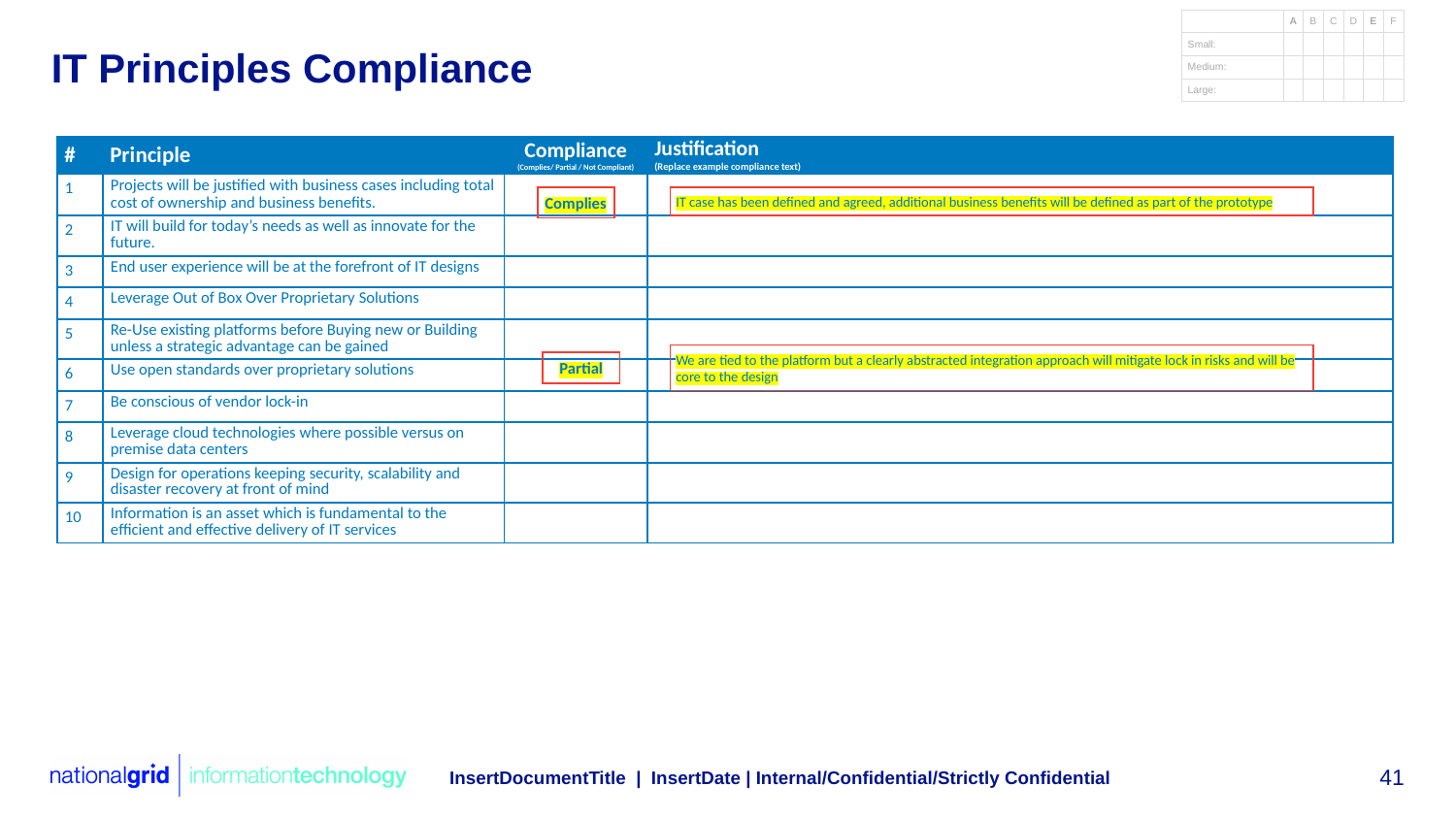

# IT Principles Compliance
| # | Principle | Compliance (Complies/ Partial / Not Compliant) | Justification (Replace example compliance text) |
| --- | --- | --- | --- |
| 1 | Projects will be justified with business cases including total cost of ownership and business benefits. |  |  |
| 2 | IT will build for today’s needs as well as innovate for the future. |  |  |
| 3 | End user experience will be at the forefront of IT designs |  |  |
| 4 | Leverage Out of Box Over Proprietary Solutions |  |  |
| 5 | Re-Use existing platforms before Buying new or Building unless a strategic advantage can be gained |  |  |
| 6 | Use open standards over proprietary solutions |  |  |
| 7 | Be conscious of vendor lock-in |  |  |
| 8 | Leverage cloud technologies where possible versus on premise data centers |  |  |
| 9 | Design for operations keeping security, scalability and disaster recovery at front of mind |  |  |
| 10 | Information is an asset which is fundamental to the efficient and effective delivery of IT services |  |  |
Complies
IT case has been defined and agreed, additional business benefits will be defined as part of the prototype
We are tied to the platform but a clearly abstracted integration approach will mitigate lock in risks and will be core to the design
Partial
InsertDocumentTitle  |  InsertDate | Internal/Confidential/Strictly Confidential